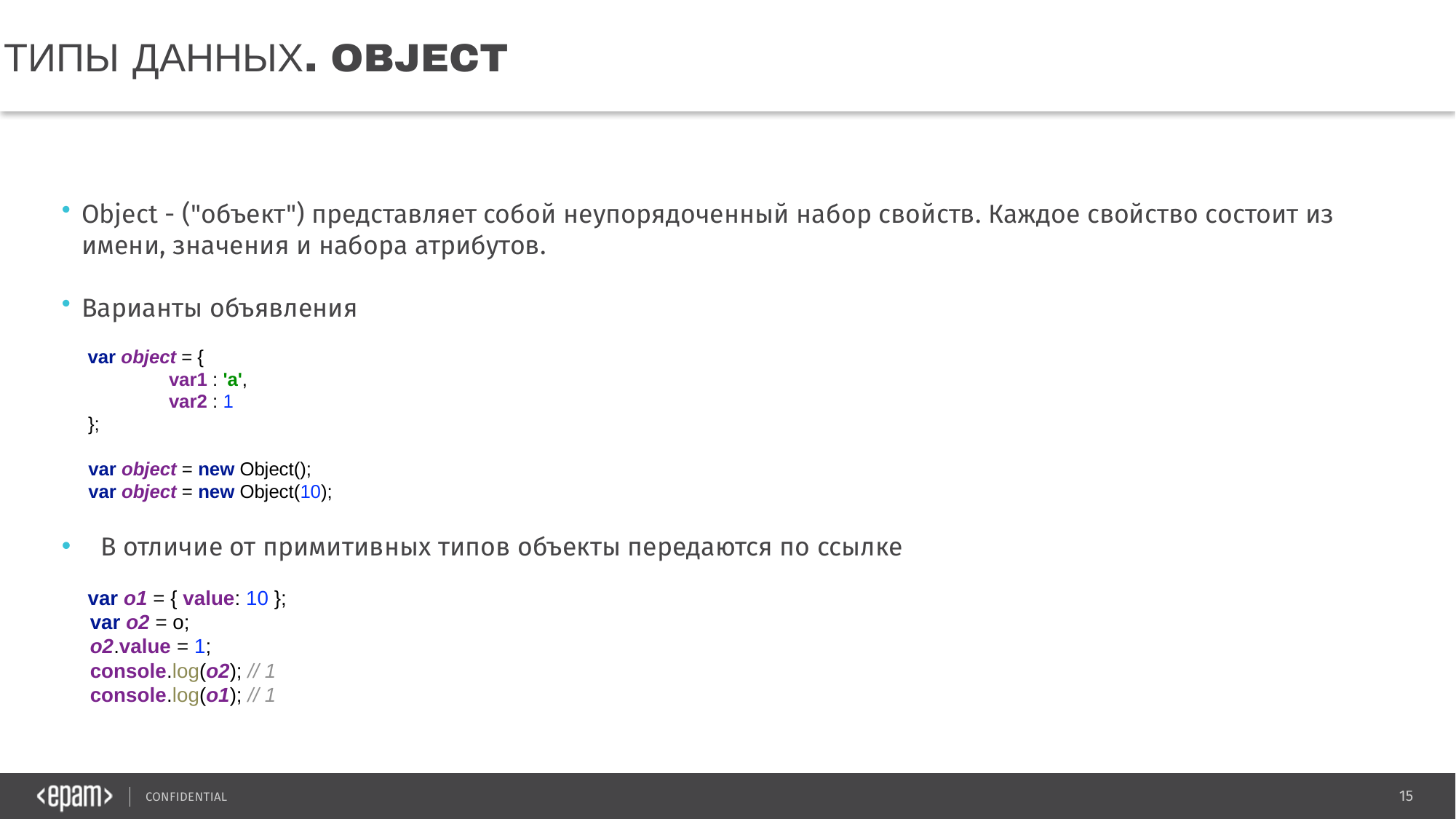

Типы данных. Object

Object - ("объект") представляет собой неупорядоченный набор свойств. Каждое свойство состоит из имени, значения и набора атрибутов.

Варианты объявления

var object = {
    	var1 : 'a',
	var2 : 1
     };
     var object = new Object();
     var object = new Object(10);

В отличие от примитивных типов объекты передаются по ссылке

var o1 = { value: 10 };
     var o2 = o;
     o2.value = 1;
     console.log(o2); // 1
     console.log(o1); // 1
15